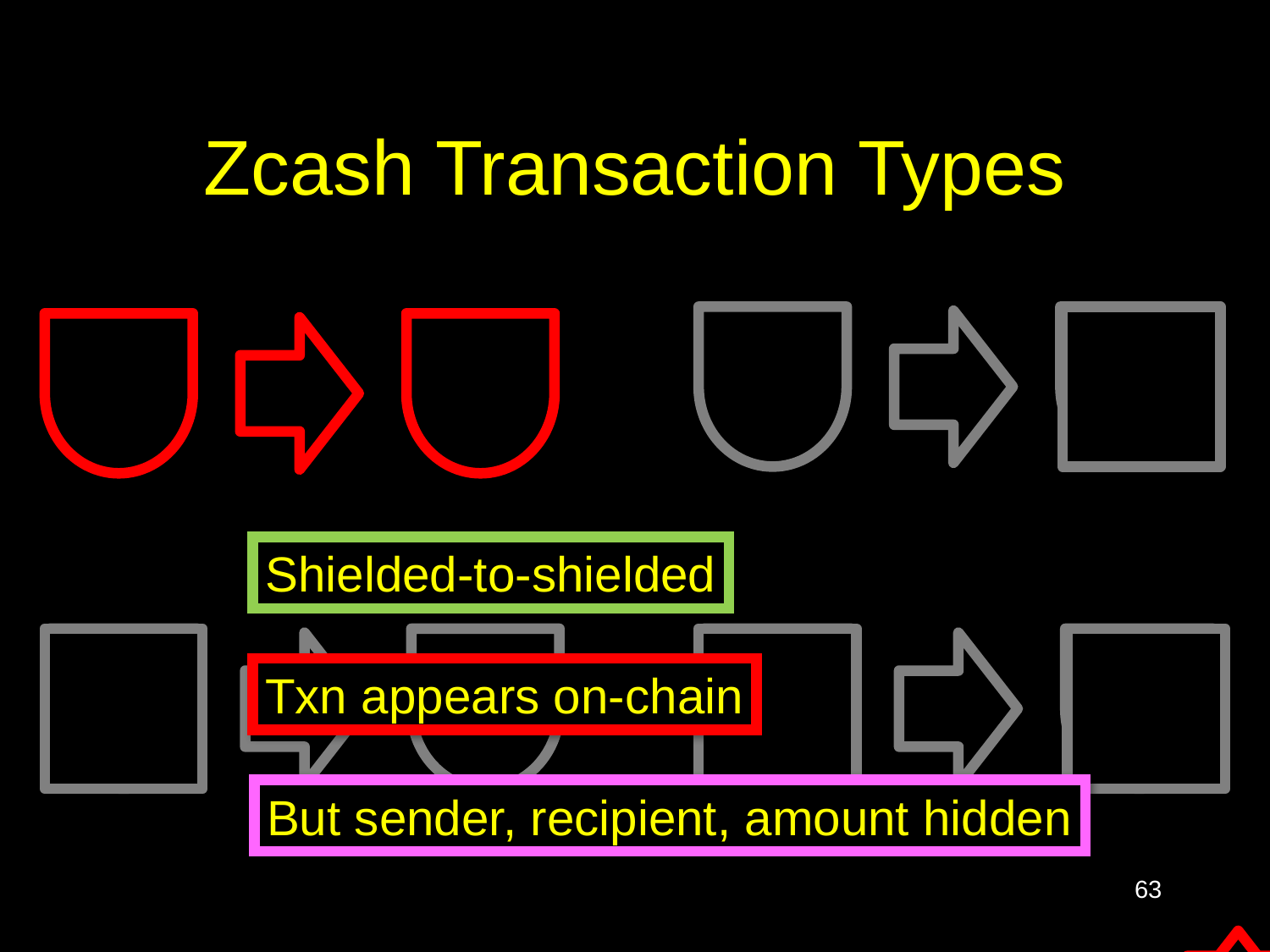

# Zcash Transaction Types

Shielded-to-shielded

Txn appears on-chain
But sender, recipient, amount hidden
63